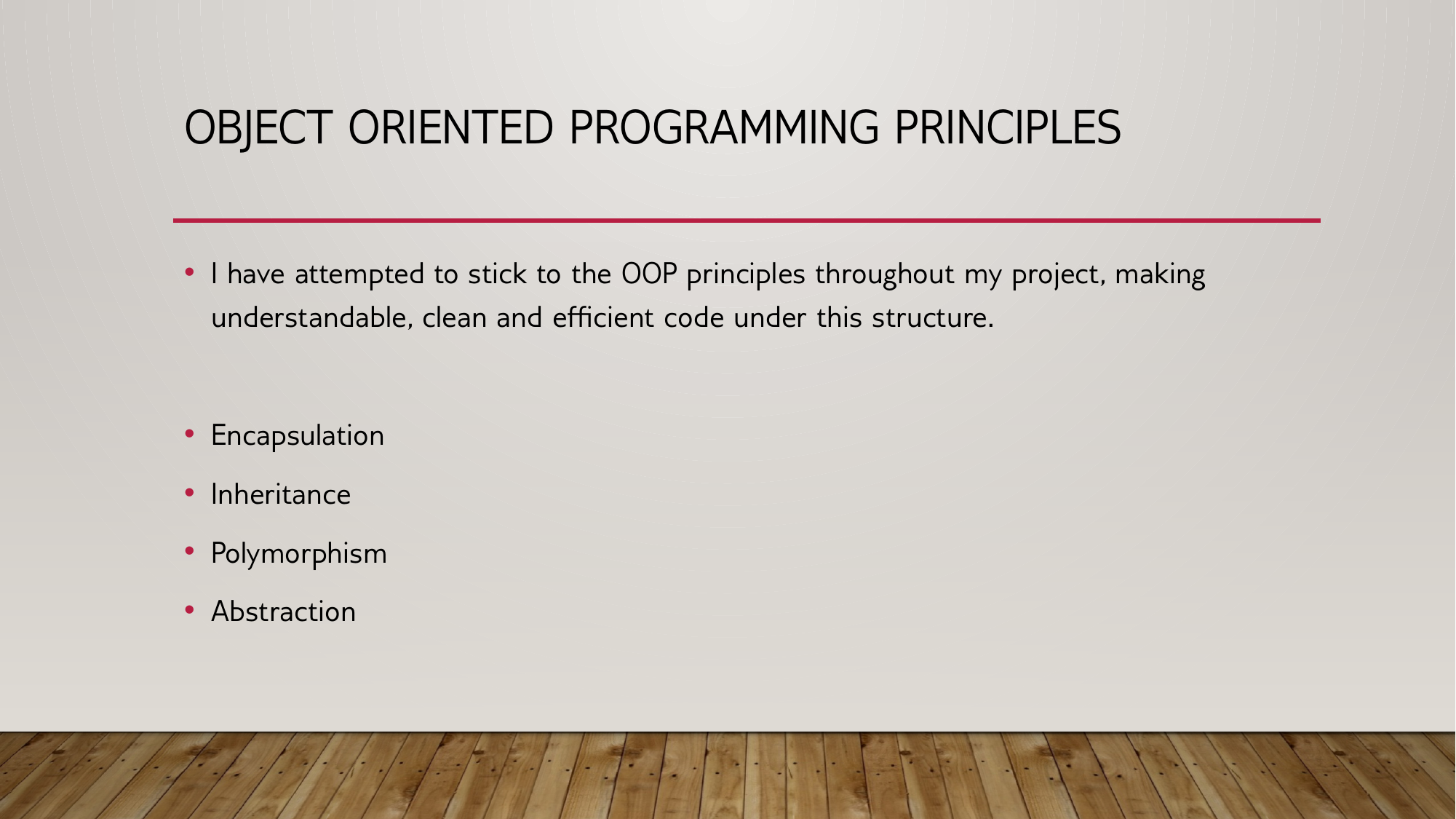

# Object oriented programming principles
I have attempted to stick to the OOP principles throughout my project, making understandable, clean and efficient code under this structure.

Encapsulation
Inheritance
Polymorphism
Abstraction